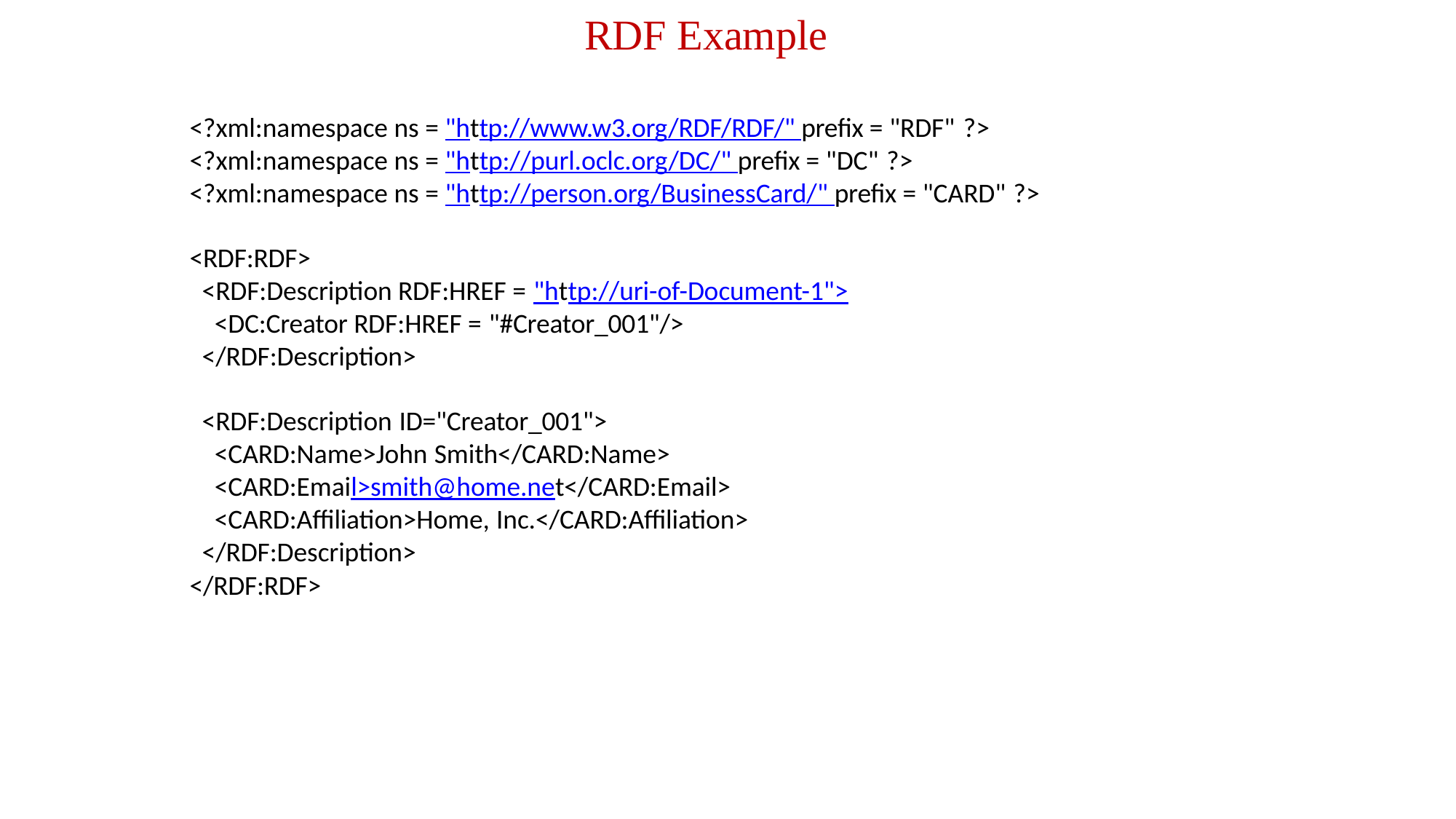

# RDF Example
<?xml:namespace ns = "http://www.w3.org/RDF/RDF/" prefix = "RDF" ?>
<?xml:namespace ns = "http://purl.oclc.org/DC/" prefix = "DC" ?>
<?xml:namespace ns = "http://person.org/BusinessCard/" prefix = "CARD" ?>

<RDF:RDF>
<RDF:Description RDF:HREF = "http://uri-of-Document-1">
<DC:Creator RDF:HREF = "#Creator_001"/>
</RDF:Description>

<RDF:Description ID="Creator_001">
<CARD:Name>John Smith</CARD:Name>
<CARD:Email>smith@home.net</CARD:Email>
<CARD:Affiliation>Home, Inc.</CARD:Affiliation>
</RDF:Description>
</RDF:RDF>